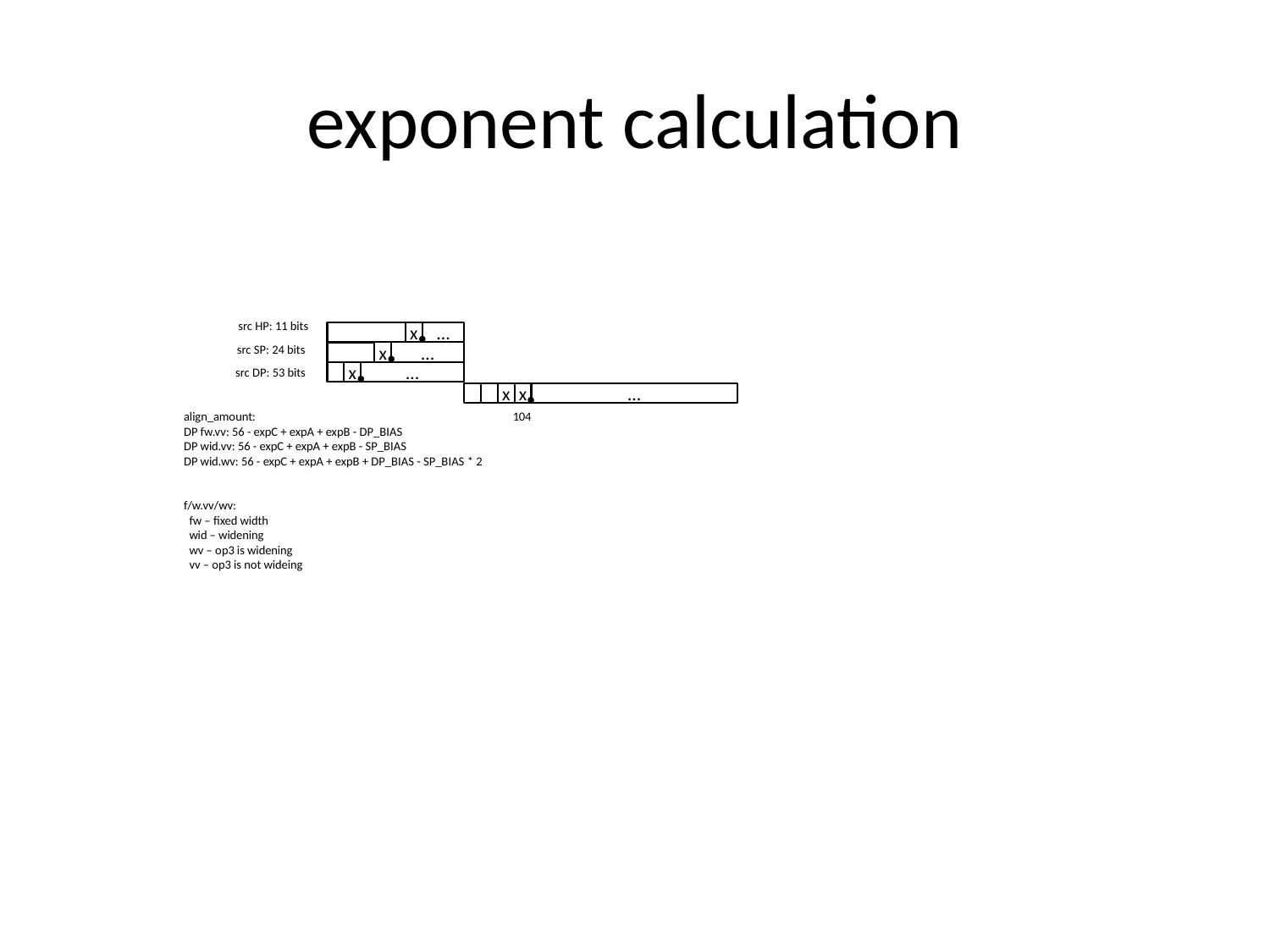

# exponent calculation
src HP: 11 bits

x
…

src SP: 24 bits
x
…

x
…
src DP: 53 bits

x
x
…

align_amount:
DP fw.vv: 56 - expC + expA + expB - DP_BIAS
DP wid.vv: 56 - expC + expA + expB - SP_BIAS
DP wid.wv: 56 - expC + expA + expB + DP_BIAS - SP_BIAS * 2

f/w.vv/wv:
  fw – fixed width
  wid – widening
  wv – op3 is widening
  vv – op3 is not wideing
104